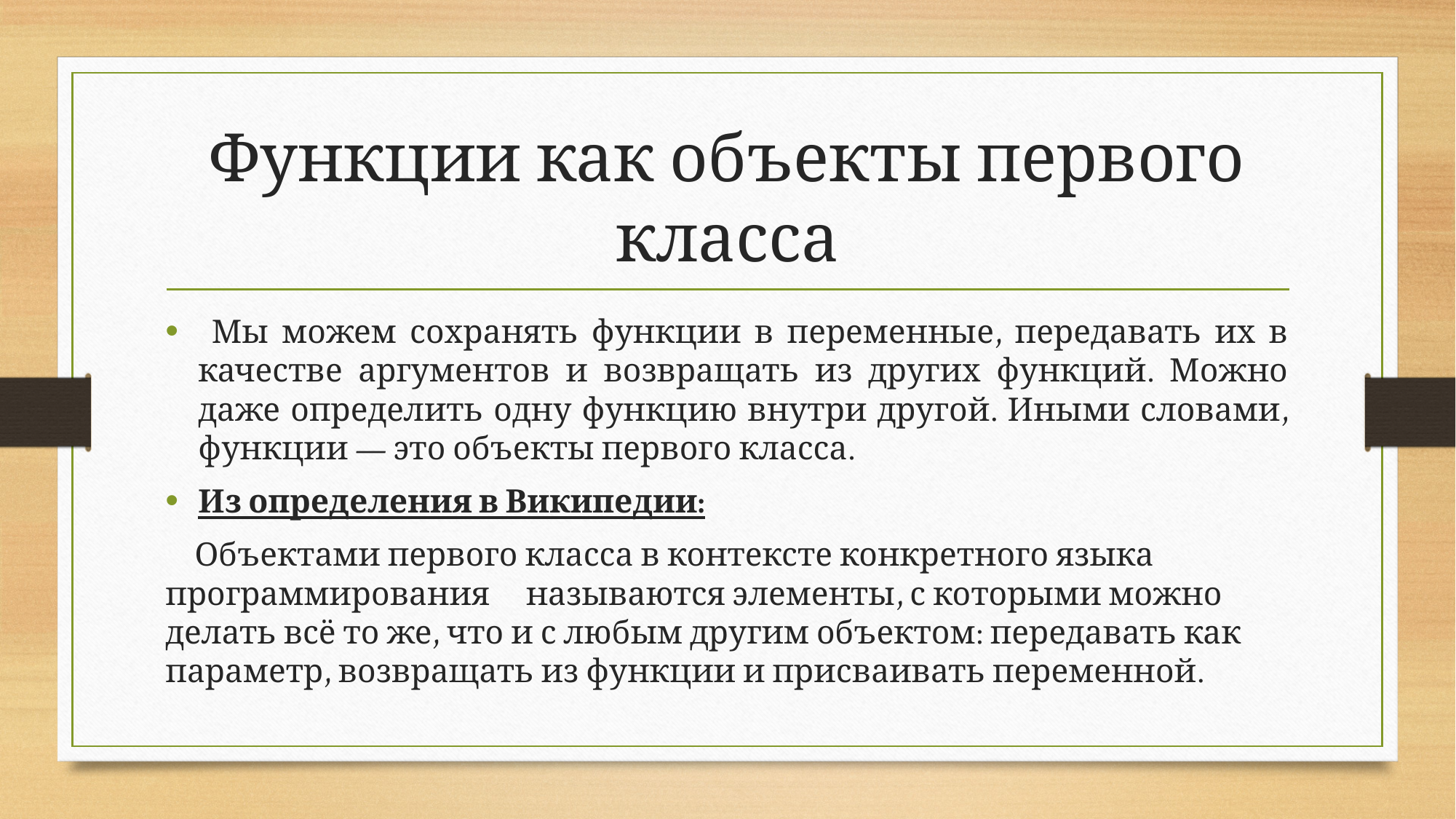

# Функции как объекты первого класса
 Мы можем сохранять функции в переменные, передавать их в качестве аргументов и возвращать из других функций. Можно даже определить одну функцию внутри другой. Иными словами, функции — это объекты первого класса.
Из определения в Википедии:
    Объектами первого класса в контексте конкретного языка программирования     называются элементы, с которыми можно делать всё то же, что и с любым другим объектом: передавать как параметр, возвращать из функции и присваивать переменной.